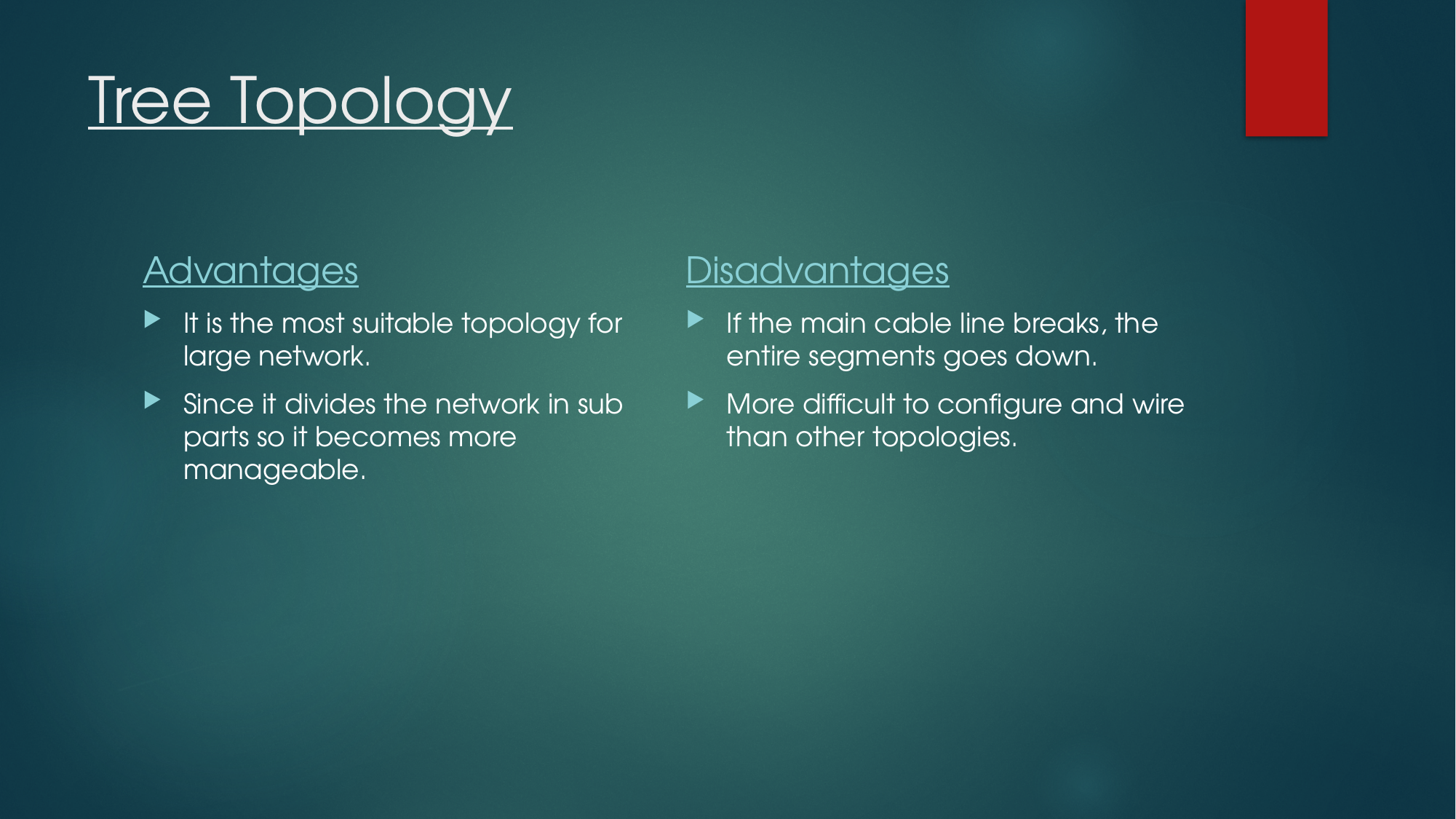

# Tree Topology
Advantages
Disadvantages
It is the most suitable topology for large network.
Since it divides the network in sub parts so it becomes more manageable.
If the main cable line breaks, the entire segments goes down.
More difficult to configure and wire than other topologies.